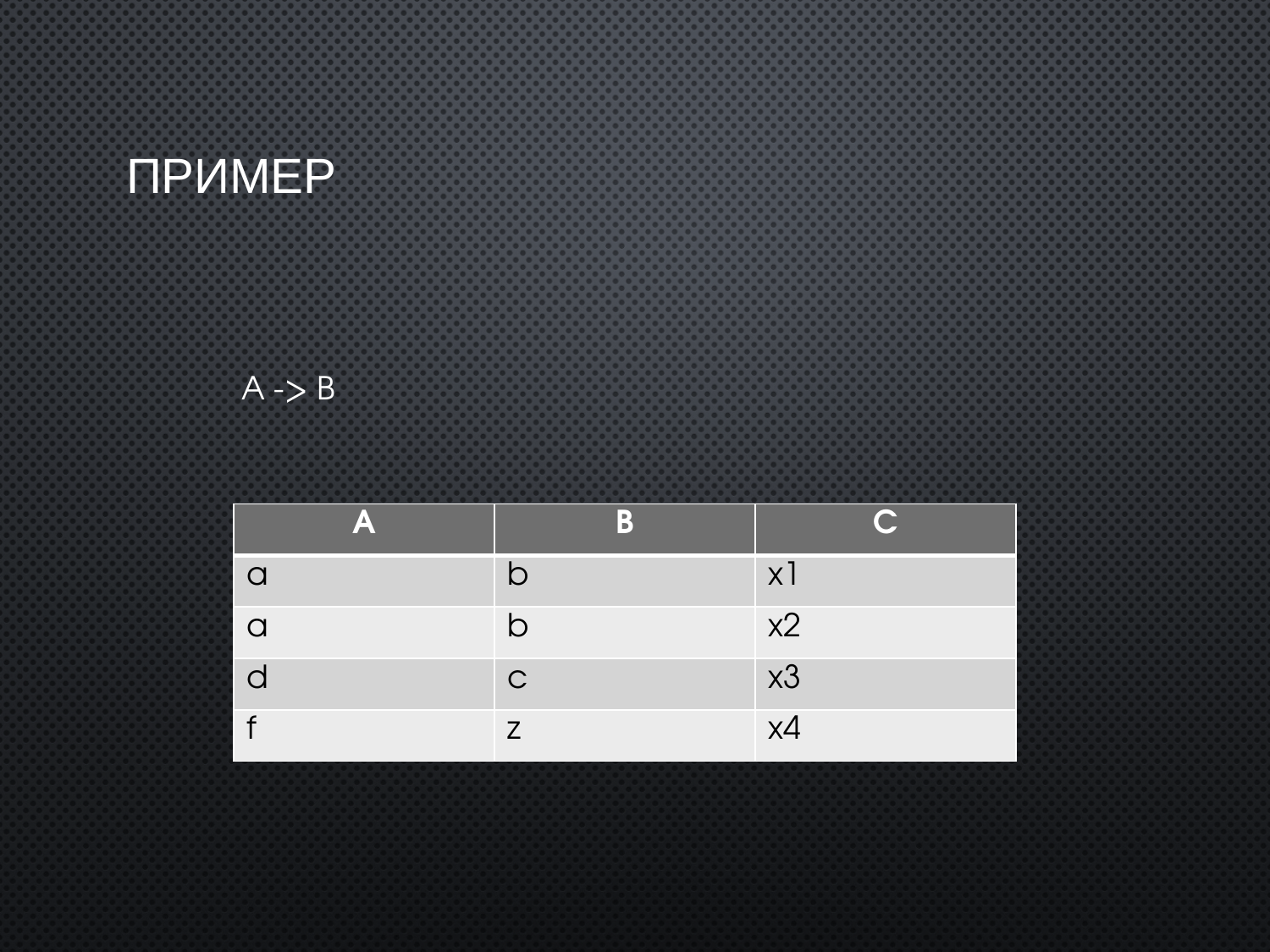

# Пример
A -> B

| A | B | C |
| --- | --- | --- |
| a | b | x1 |
| a | b | x2 |
| d | c | x3 |
| f | z | x4 |